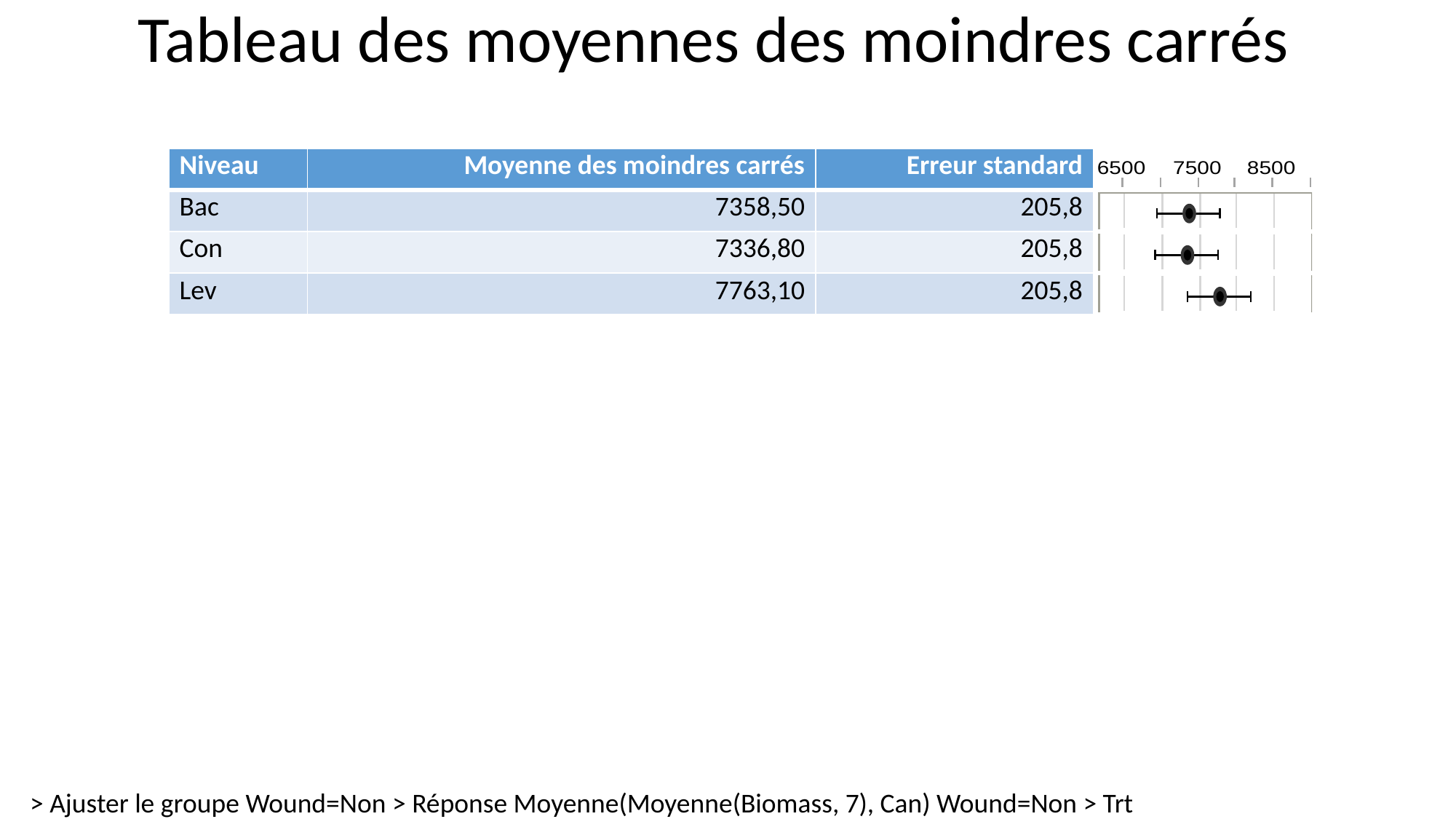

# Tableau des moyennes des moindres carrés
| Niveau | Moyenne des moindres carrés | Erreur standard |  |
| --- | --- | --- | --- |
| Bac | 7358,50 | 205,8 |  |
| Con | 7336,80 | 205,8 |  |
| Lev | 7763,10 | 205,8 |  |
> Ajuster le groupe Wound=Non > Réponse Moyenne(Moyenne(Biomass, 7), Can) Wound=Non > Trt